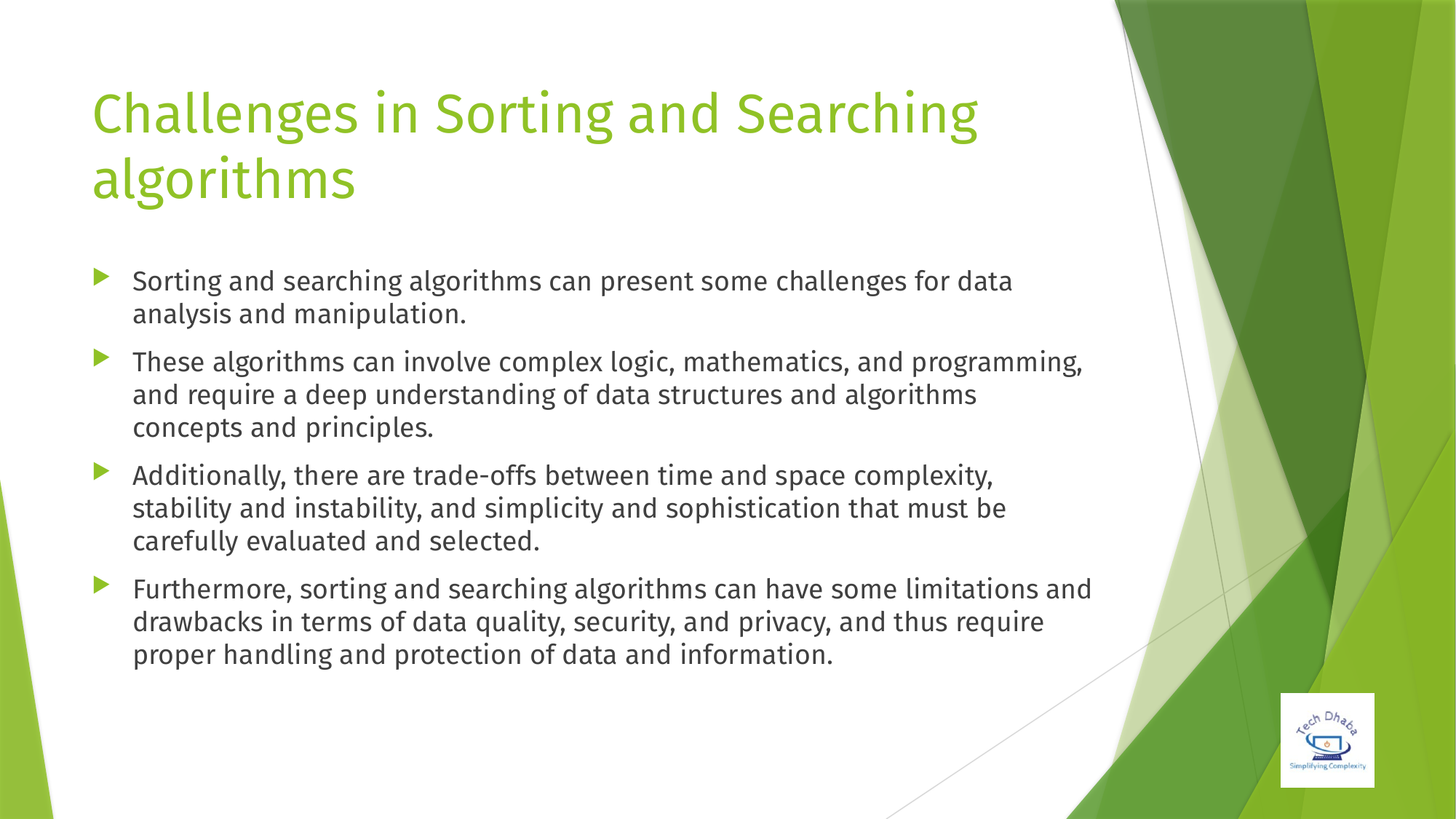

# Challenges in Sorting and Searching algorithms
Sorting and searching algorithms can present some challenges for data analysis and manipulation.
These algorithms can involve complex logic, mathematics, and programming, and require a deep understanding of data structures and algorithms concepts and principles.
Additionally, there are trade-offs between time and space complexity, stability and instability, and simplicity and sophistication that must be carefully evaluated and selected.
Furthermore, sorting and searching algorithms can have some limitations and drawbacks in terms of data quality, security, and privacy, and thus require proper handling and protection of data and information.